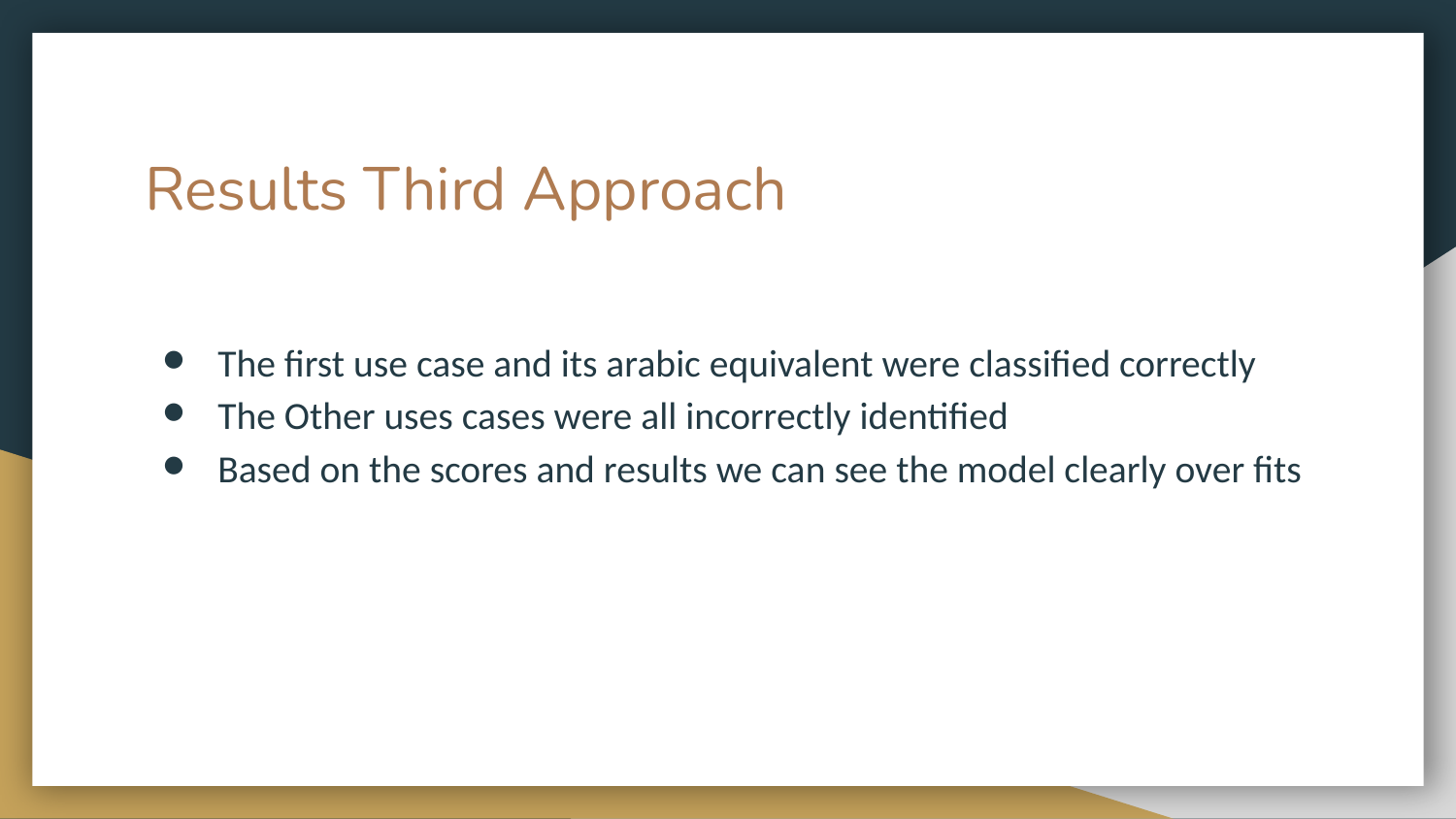

# Results Third Approach

The first use case and its arabic equivalent were classified correctly
The Other uses cases were all incorrectly identified
Based on the scores and results we can see the model clearly over fits